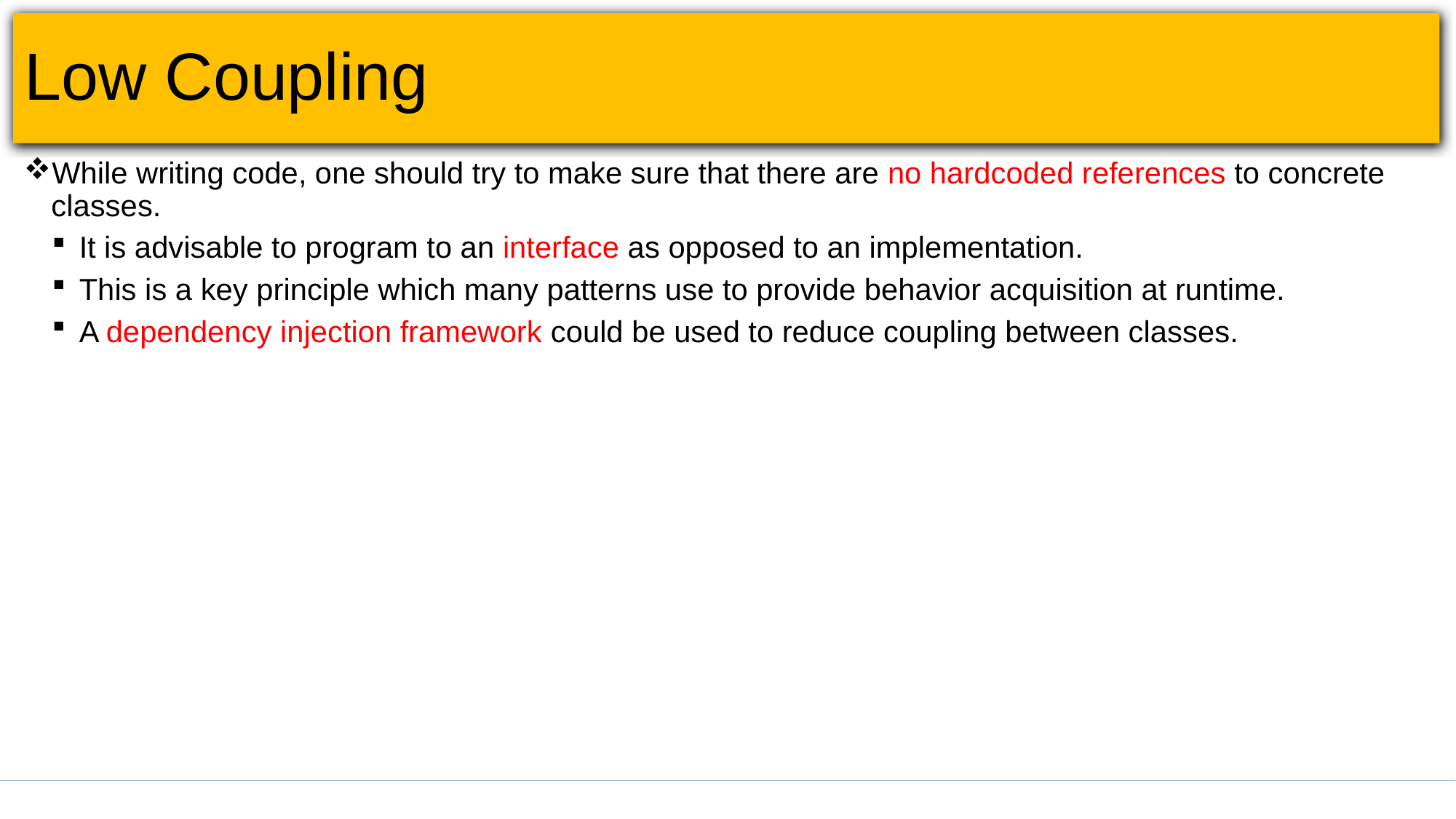

# Low Coupling
While writing code, one should try to make sure that there are no hardcoded references to concrete classes.
It is advisable to program to an interface as opposed to an implementation.
This is a key principle which many patterns use to provide behavior acquisition at runtime.
A dependency injection framework could be used to reduce coupling between classes.